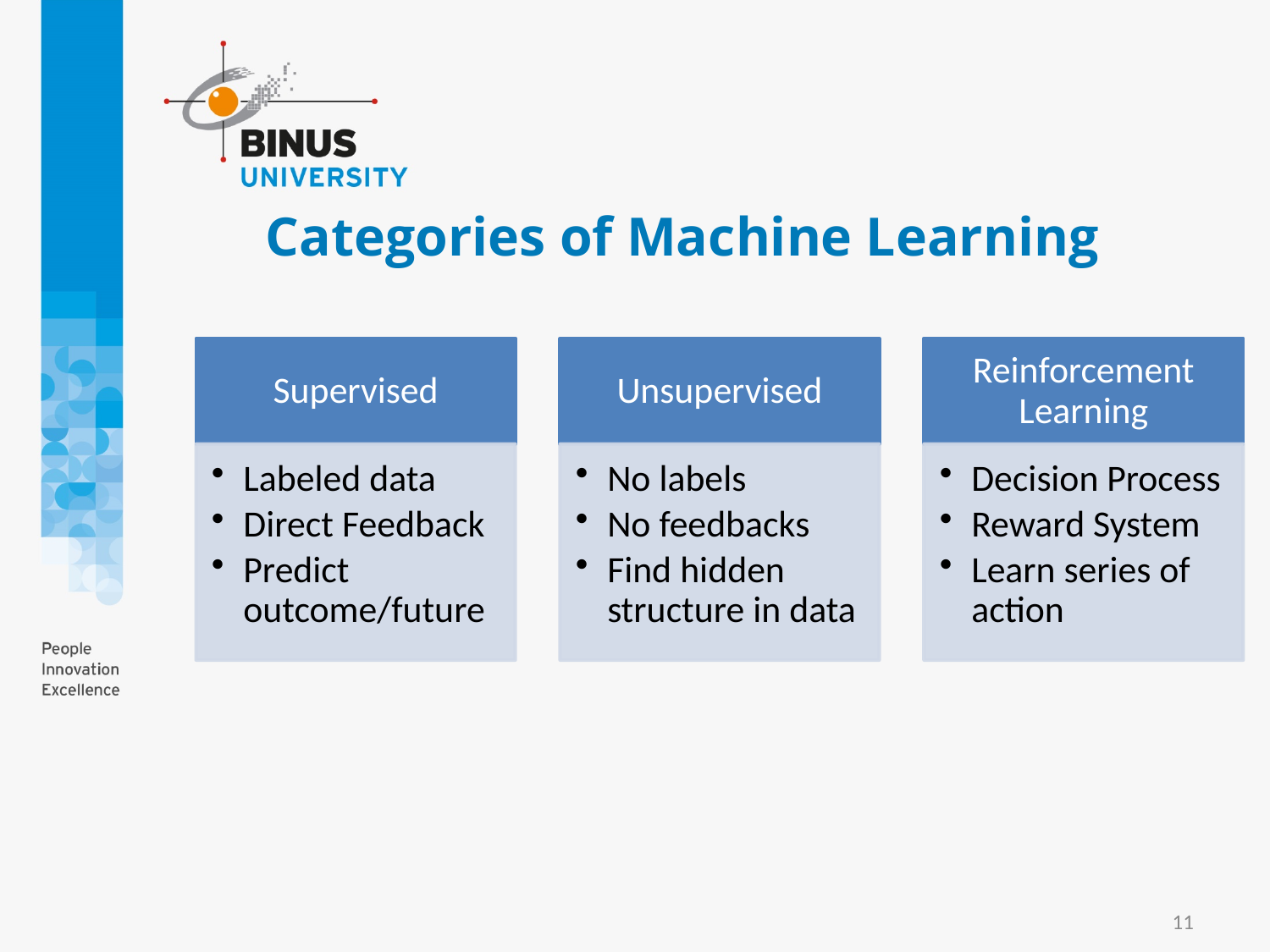

Supervised
Labeled data
Direct Feedback
Predict outcome/future
Unsupervised
No labels
No feedbacks
Find hidden structure in data
Reinforcement Learning
Decision Process
Reward System
Learn series of action
# Categories of Machine Learning
11